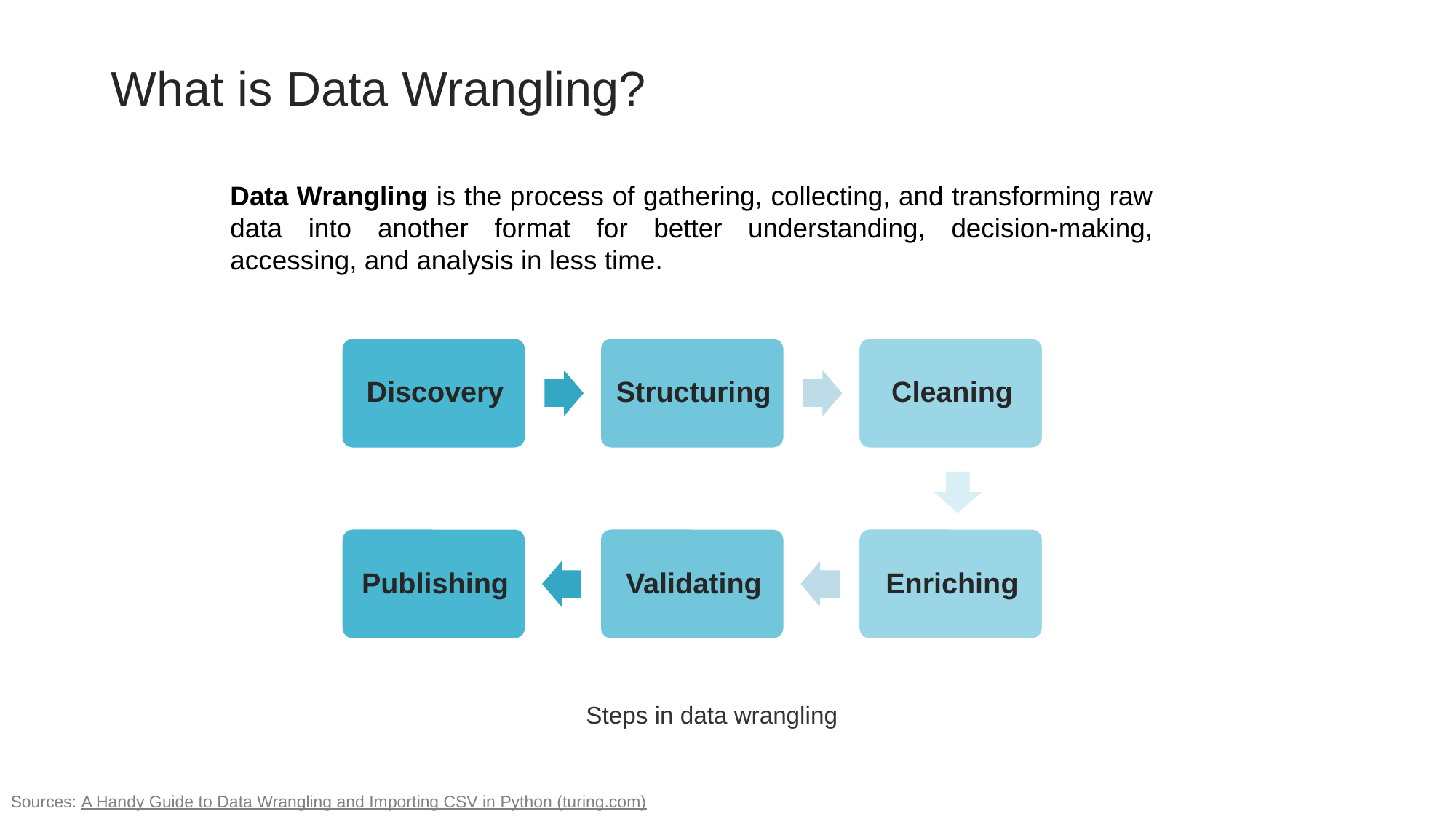

What is Data Wrangling?
Data Wrangling is the process of gathering, collecting, and transforming raw data into another format for better understanding, decision-making, accessing, and analysis in less time.
Discovery

Structuring

Cleaning
Publishing

Validating

Enriching

Steps in data wrangling
Sources: A Handy Guide to Data Wrangling and Importing CSV in Python (turing.com)